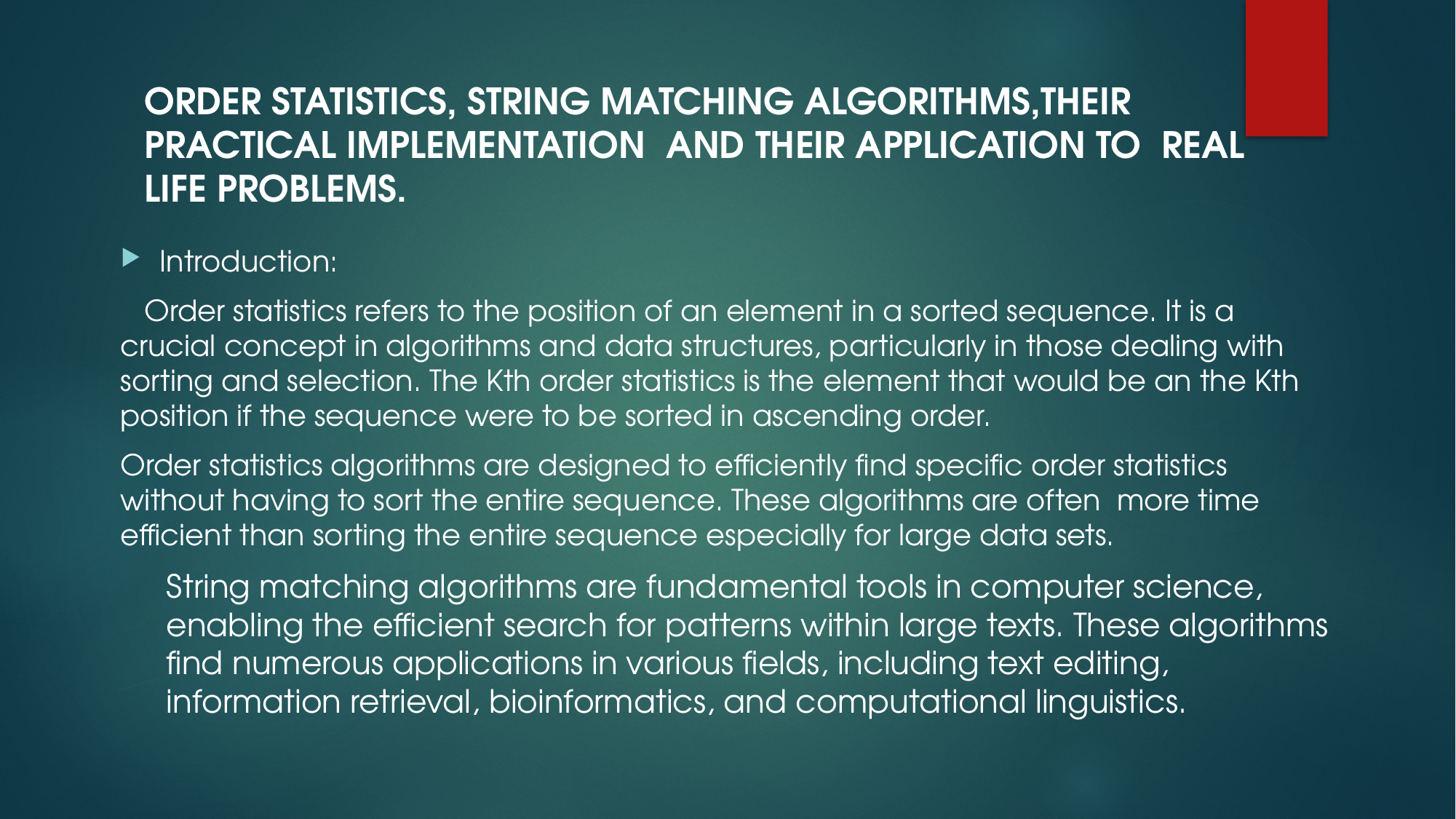

# ORDER STATISTICS, STRING MATCHING ALGORITHMS,THEIR  PRACTICAL IMPLEMENTATION  AND THEIR APPLICATION TO  REAL LIFE PROBLEMS.
Introduction:
   Order statistics refers to the position of an element in a sorted sequence. It is a crucial concept in algorithms and data structures, particularly in those dealing with sorting and selection. The Kth order statistics is the element that would be an the Kth position if the sequence were to be sorted in ascending order.
Order statistics algorithms are designed to efficiently find specific order statistics without having to sort the entire sequence. These algorithms are often  more time efficient than sorting the entire sequence especially for large data sets.
String matching algorithms are fundamental tools in computer science, enabling the efficient search for patterns within large texts. These algorithms find numerous applications in various fields, including text editing, information retrieval, bioinformatics, and computational linguistics.